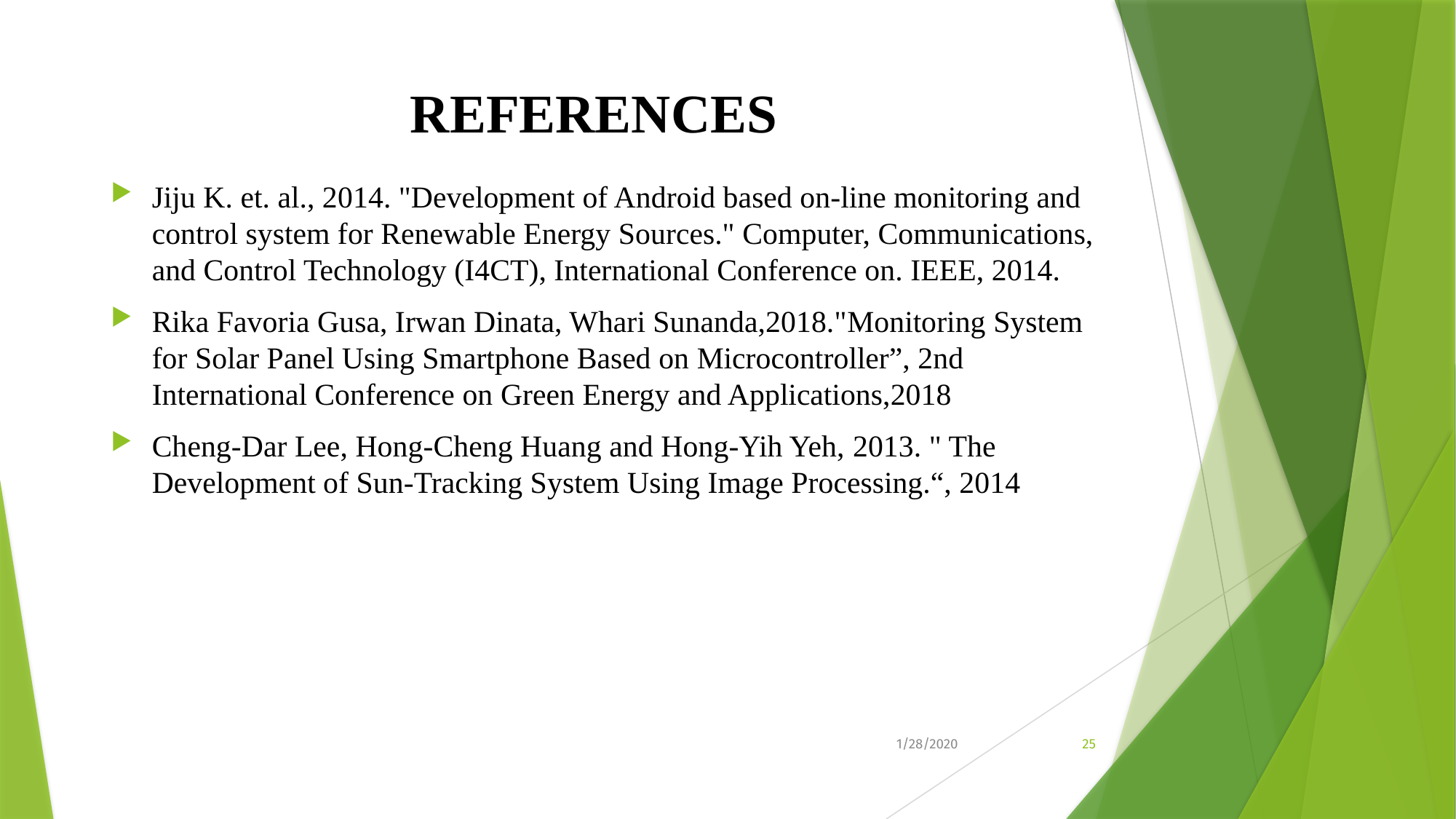

# REFERENCES
Jiju K. et. al., 2014. "Development of Android based on-line monitoring and control system for Renewable Energy Sources." Computer, Communications, and Control Technology (I4CT), International Conference on. IEEE, 2014.
Rika Favoria Gusa, Irwan Dinata, Whari Sunanda,2018."Monitoring System for Solar Panel Using Smartphone Based on Microcontroller”, 2nd International Conference on Green Energy and Applications,2018
Cheng-Dar Lee, Hong-Cheng Huang and Hong-Yih Yeh, 2013. " The Development of Sun-Tracking System Using Image Processing.“, 2014
1/28/2020
25